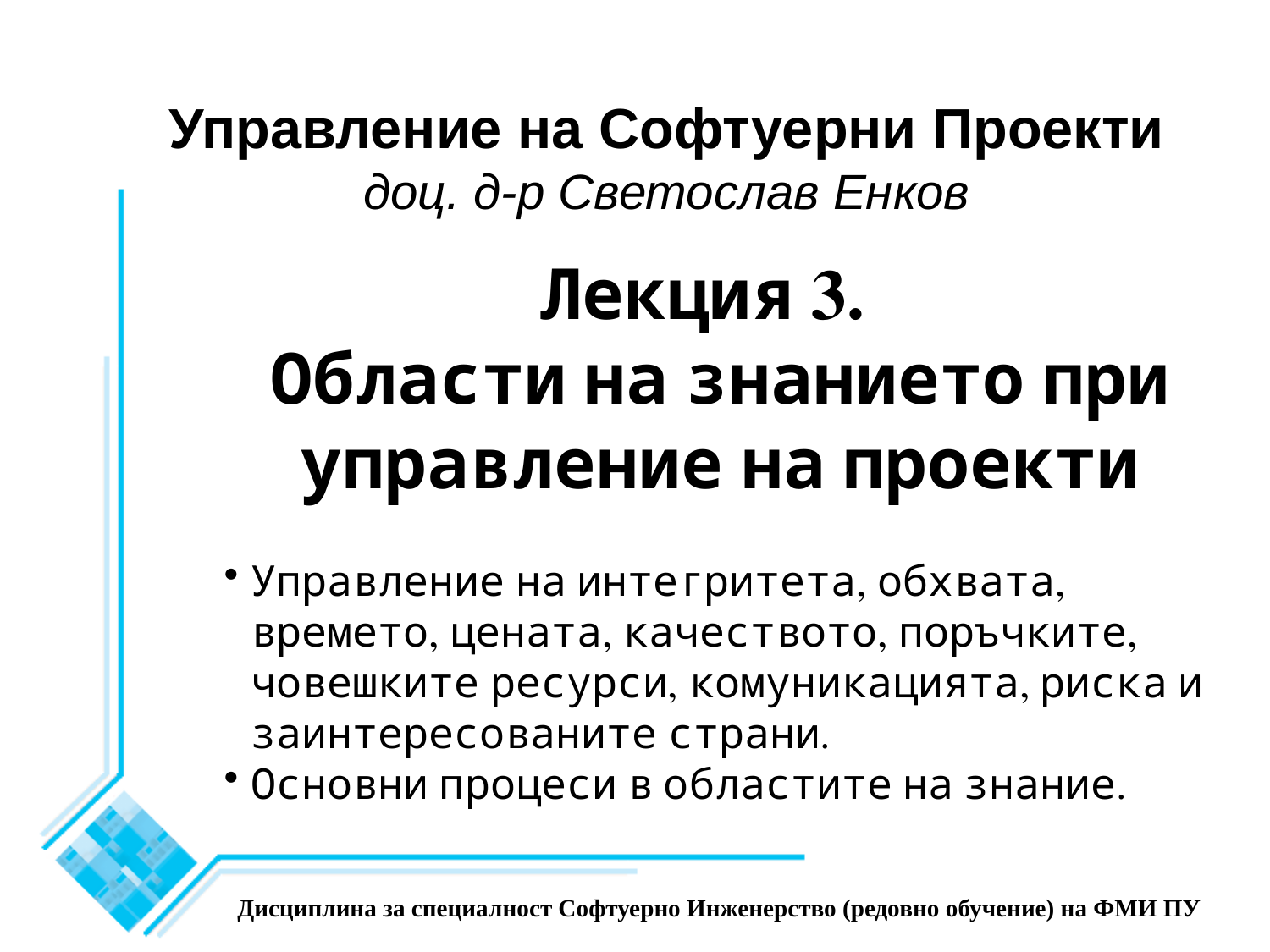

Управление на Софтуерни Проекти
доц. д-р Светослав Енков
Лекция 3.
Области на знанието при управление на проекти

Управление на интегритета, обхвата, времето, цената, качеството, поръчките, човешките ресурси, комуникацията, риска и заинтересованите страни.
Основни процеси в областите на знание.
Дисциплина за специалност Софтуерно Инженерство (редовно обучение) на ФМИ ПУ